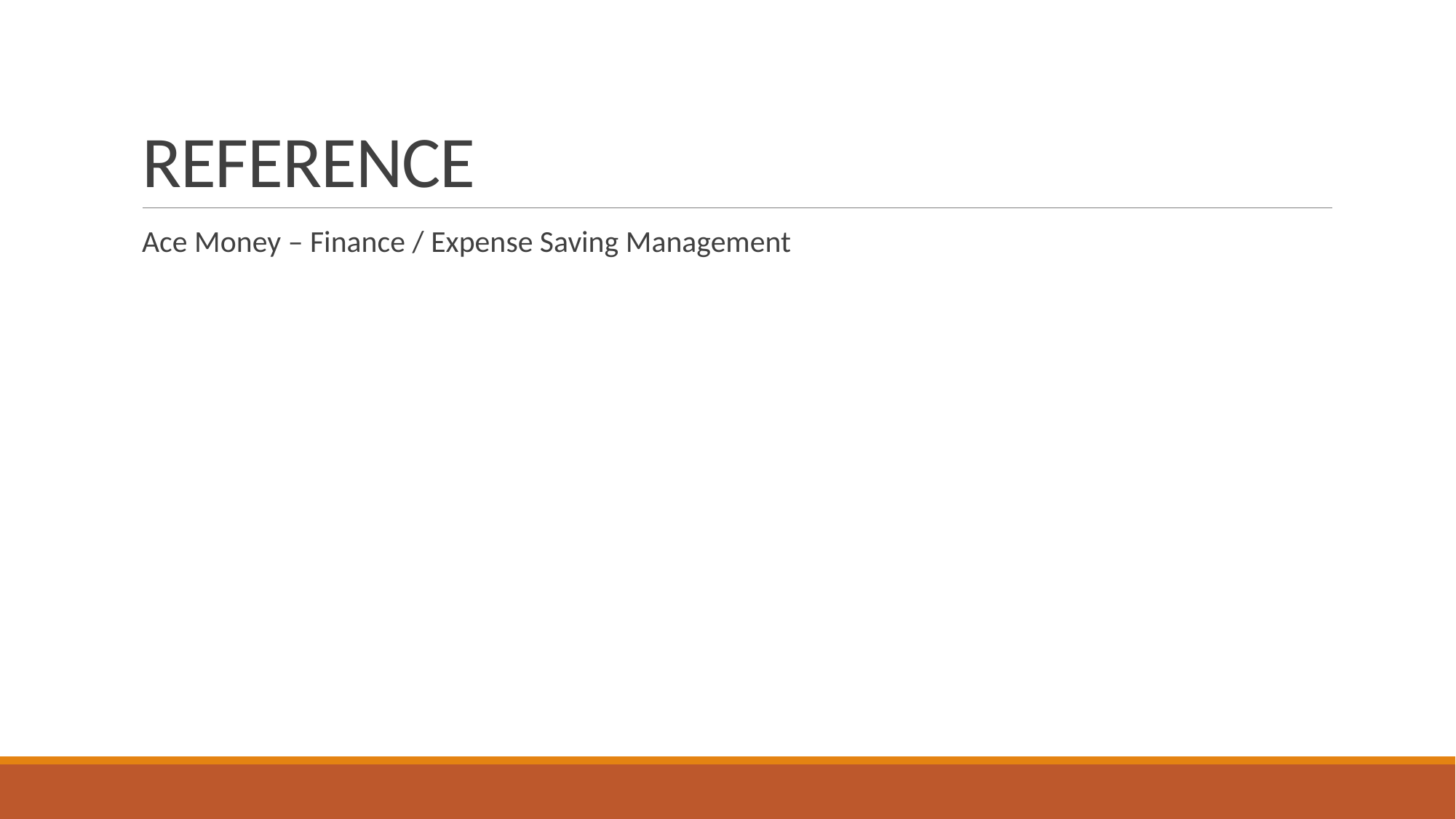

# REFERENCE
Ace Money – Finance / Expense Saving Management